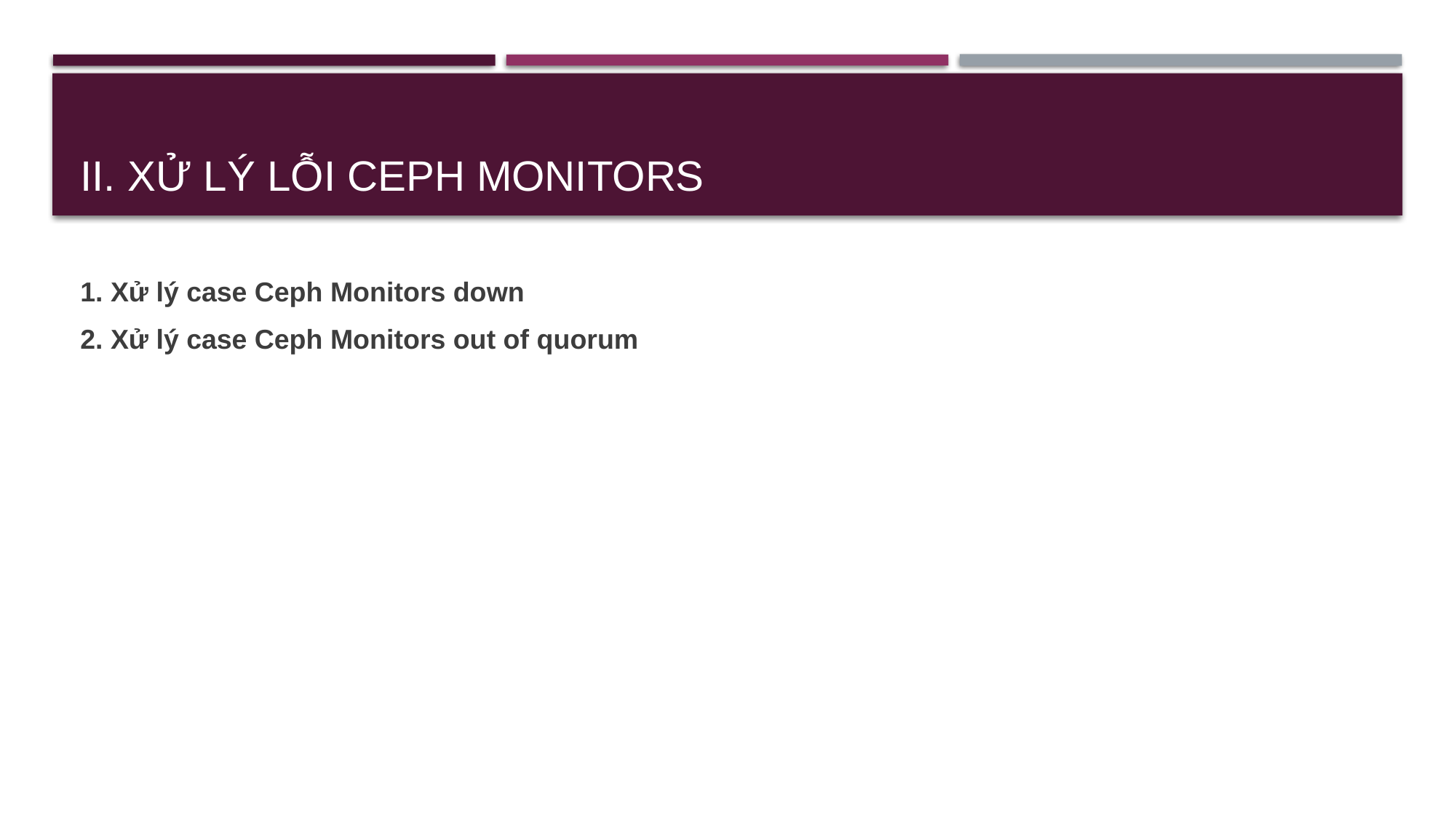

# II. Xử lý lỗi Ceph Monitors
1. Xử lý case Ceph Monitors down
2. Xử lý case Ceph Monitors out of quorum